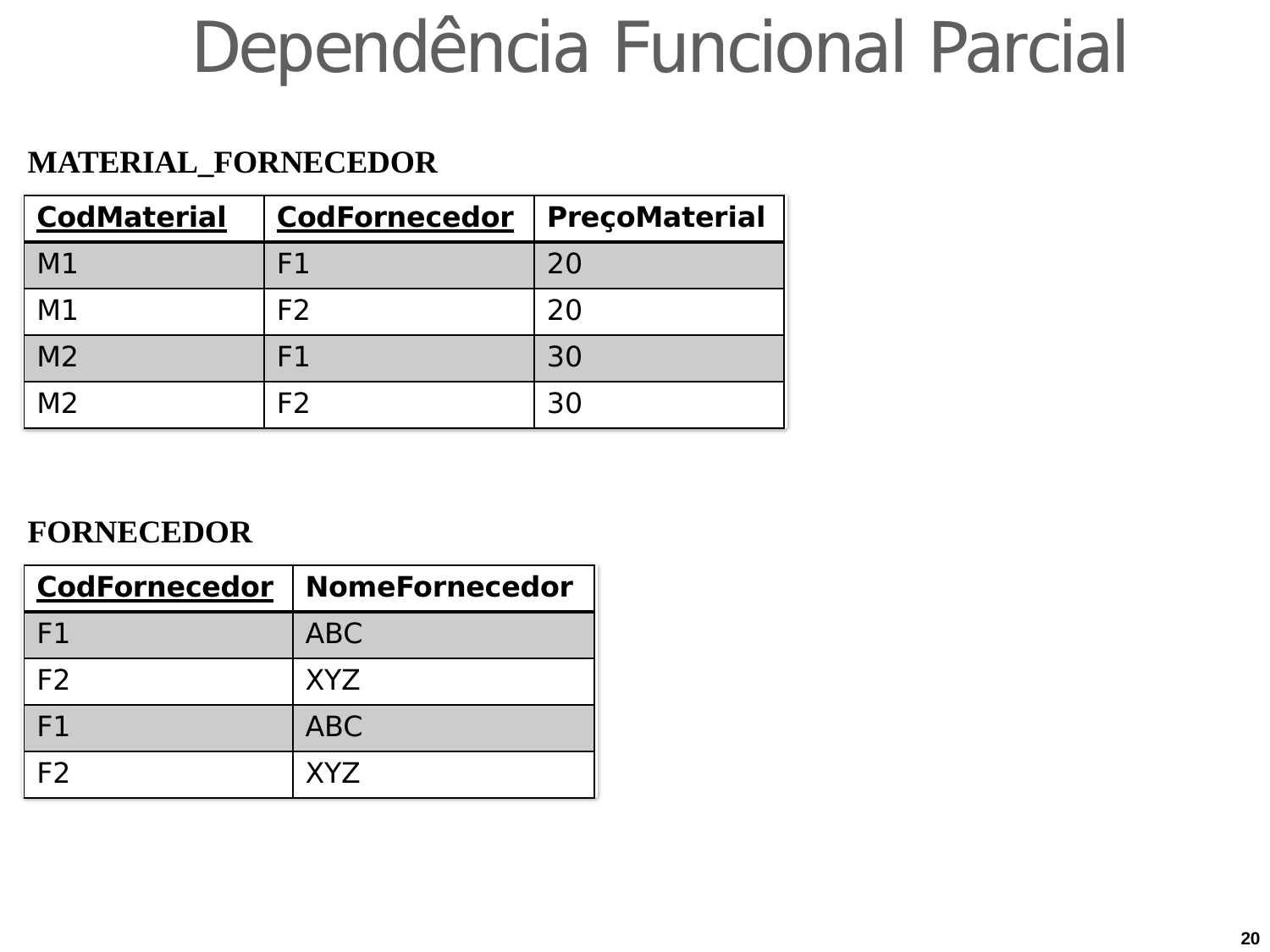

# Dependência Funcional Parcial
MATERIAL_FORNECEDOR

| CodMaterial | CodFornecedor | PreçoMaterial |
| --- | --- | --- |
| M1 | F1 | 20 |
| M1 | F2 | 20 |
| M2 | F1 | 30 |
| M2 | F2 | 30 |

FORNECEDOR

| CodFornecedor | NomeFornecedor |
| --- | --- |
| F1 | ABC |
| F2 | XYZ |
| F1 | ABC |
| F2 | XYZ |

20